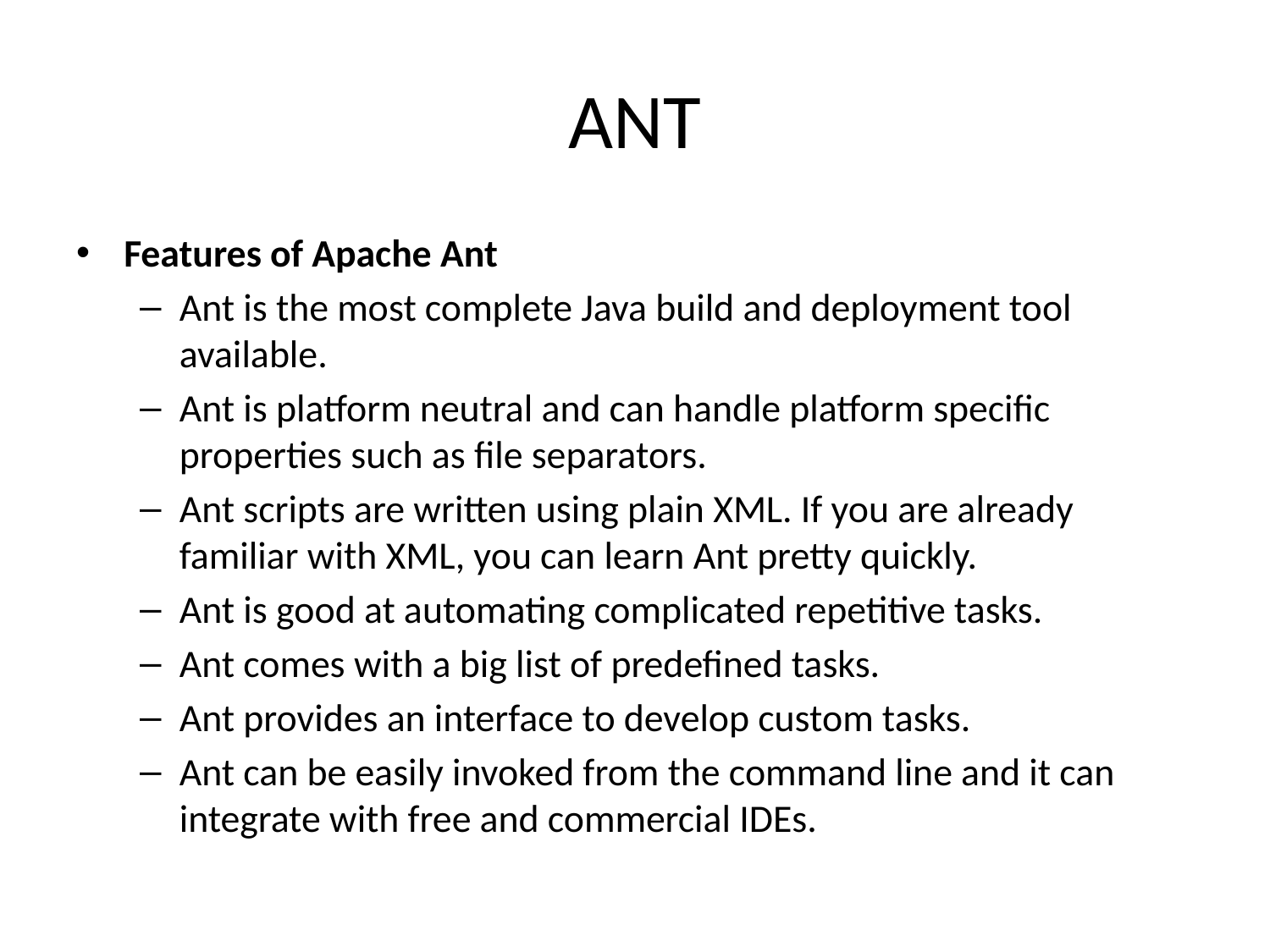

# ANT
Features of Apache Ant
Ant is the most complete Java build and deployment tool available.
Ant is platform neutral and can handle platform specific properties such as file separators.
Ant scripts are written using plain XML. If you are already familiar with XML, you can learn Ant pretty quickly.
Ant is good at automating complicated repetitive tasks.
Ant comes with a big list of predefined tasks.
Ant provides an interface to develop custom tasks.
Ant can be easily invoked from the command line and it can integrate with free and commercial IDEs.